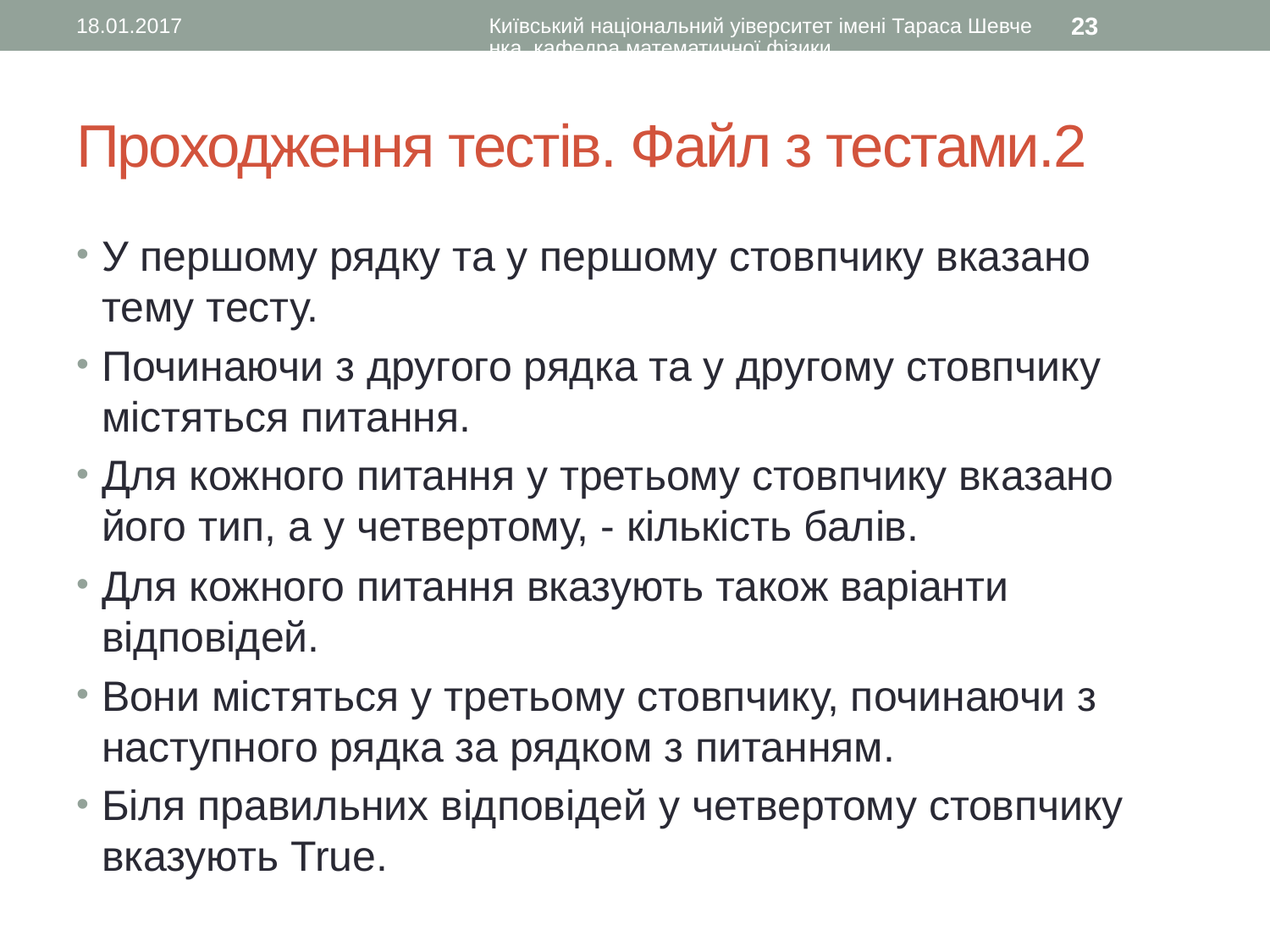

18.01.2017
Київський національний уіверситет імені Тараса Шевченка, кафедра математичної фізики
23
# Проходження тестів. Файл з тестами.2
У першому рядку та у першому стовпчику вказано тему тесту.
Починаючи з другого рядка та у другому стовпчику містяться питання.
Для кожного питання у третьому стовпчику вказано його тип, а у четвертому, - кількість балів.
Для кожного питання вказують також варіанти відповідей.
Вони містяться у третьому стовпчику, починаючи з наступного рядка за рядком з питанням.
Біля правильних відповідей у четвертому стовпчику вказують True.